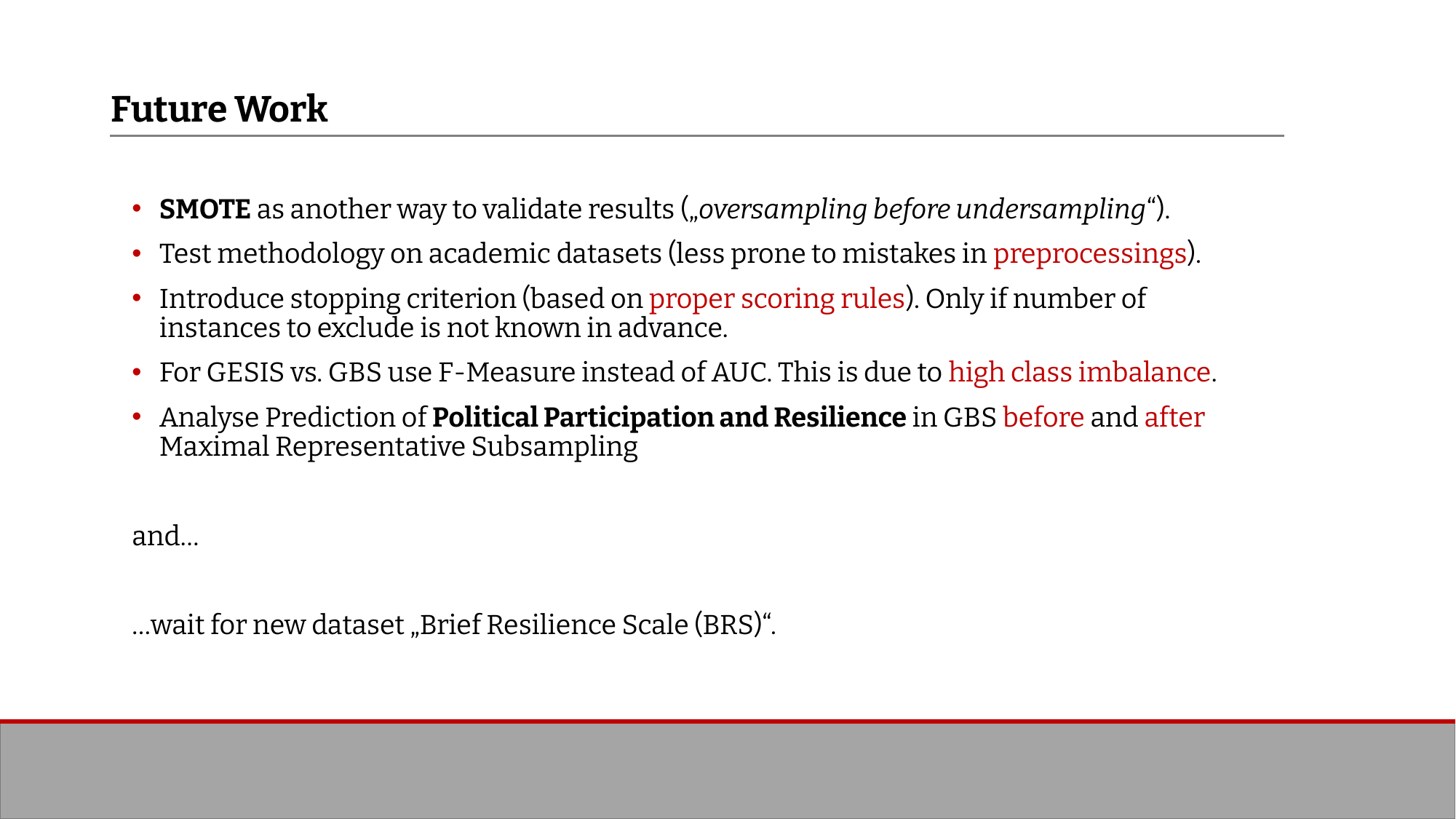

Future Work
SMOTE as another way to validate results („oversampling before undersampling“).
Test methodology on academic datasets (less prone to mistakes in preprocessings).
Introduce stopping criterion (based on proper scoring rules). Only if number of instances to exclude is not known in advance.
For GESIS vs. GBS use F-Measure instead of AUC. This is due to high class imbalance.
Analyse Prediction of Political Participation and Resilience in GBS before and after Maximal Representative Subsampling

and…

…wait for new dataset „Brief Resilience Scale (BRS)“.